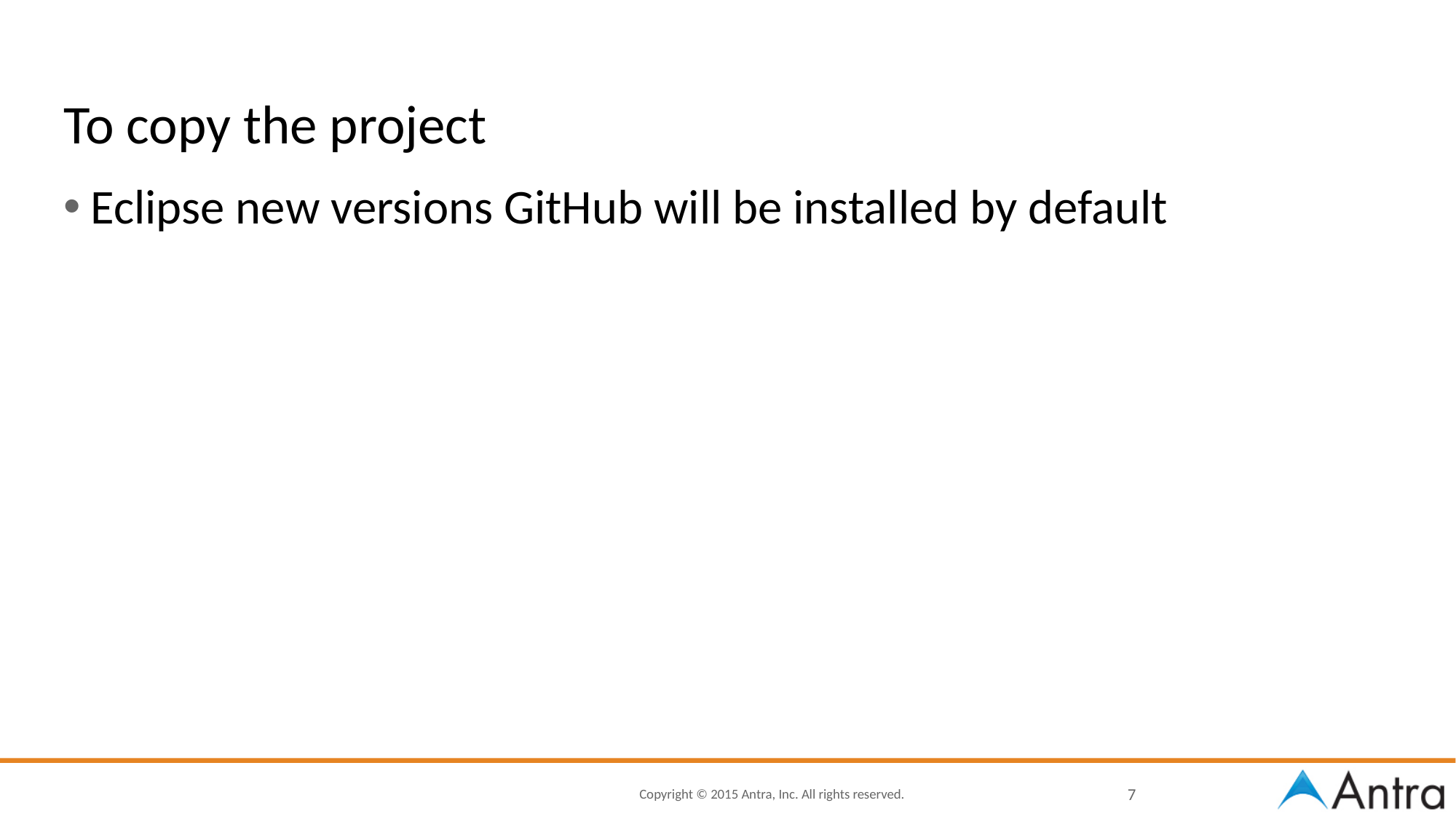

# To copy the project
Eclipse new versions GitHub will be installed by default
7